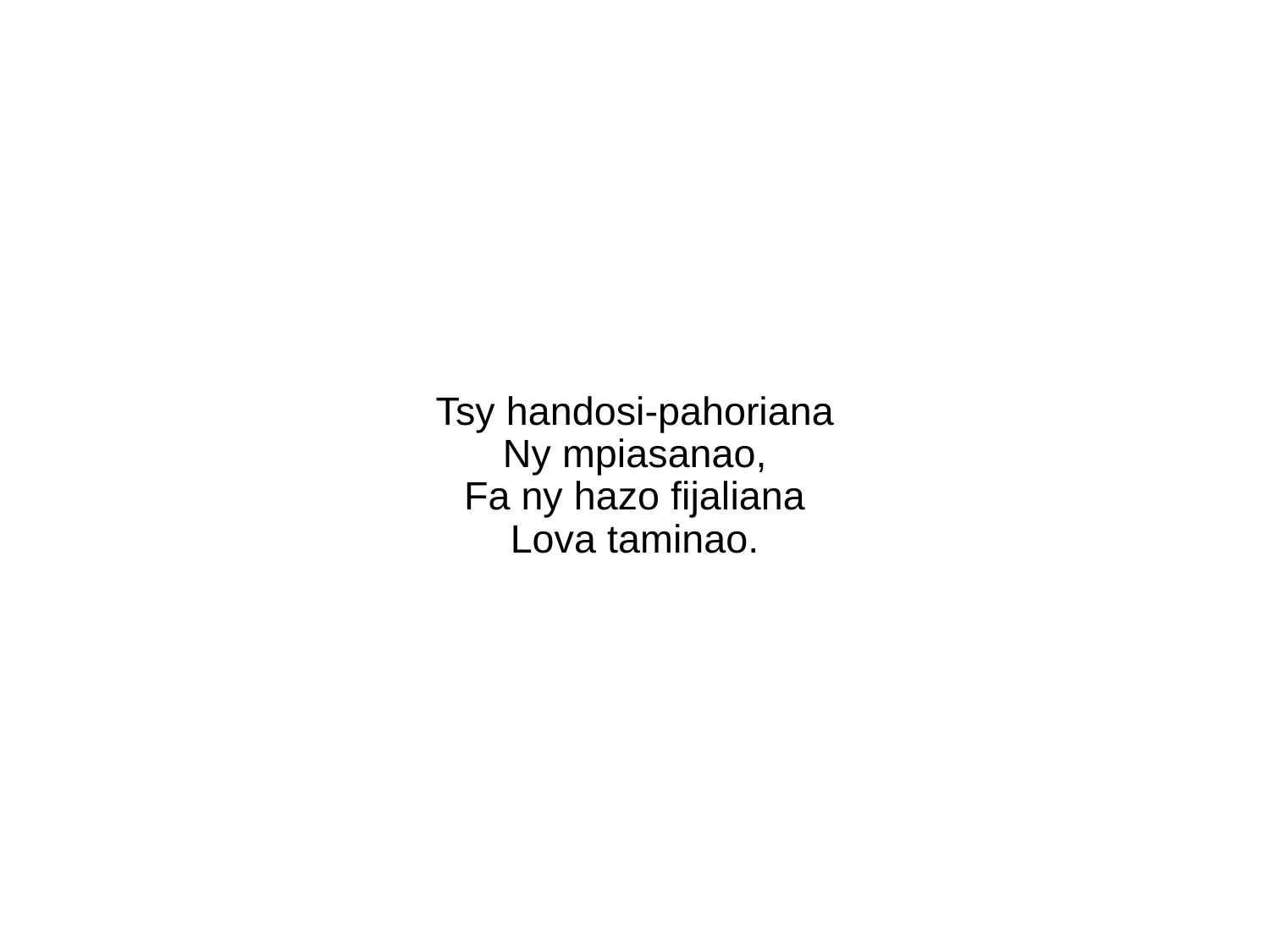

Tsy handosi-pahoriana
Ny mpiasanao,
Fa ny hazo fijaliana
Lova taminao.